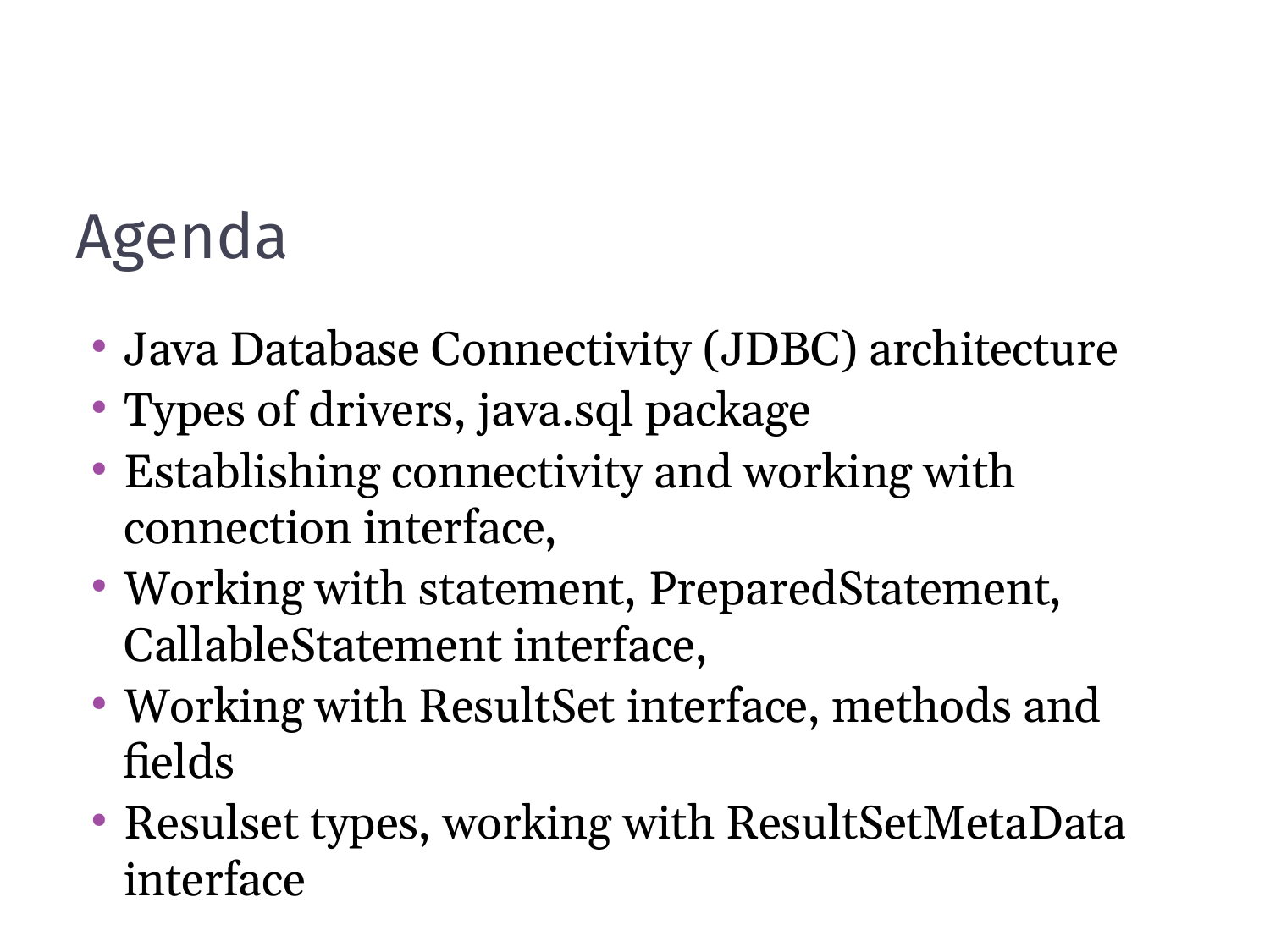

IBM
# Agenda
Java Database Connectivity (JDBC) architecture
Types of drivers, java.sql package
Establishing connectivity and working with connection interface,
Working with statement, PreparedStatement, CallableStatement interface,
Working with ResultSet interface, methods and fields
Resulset types, working with ResultSetMetaData interface